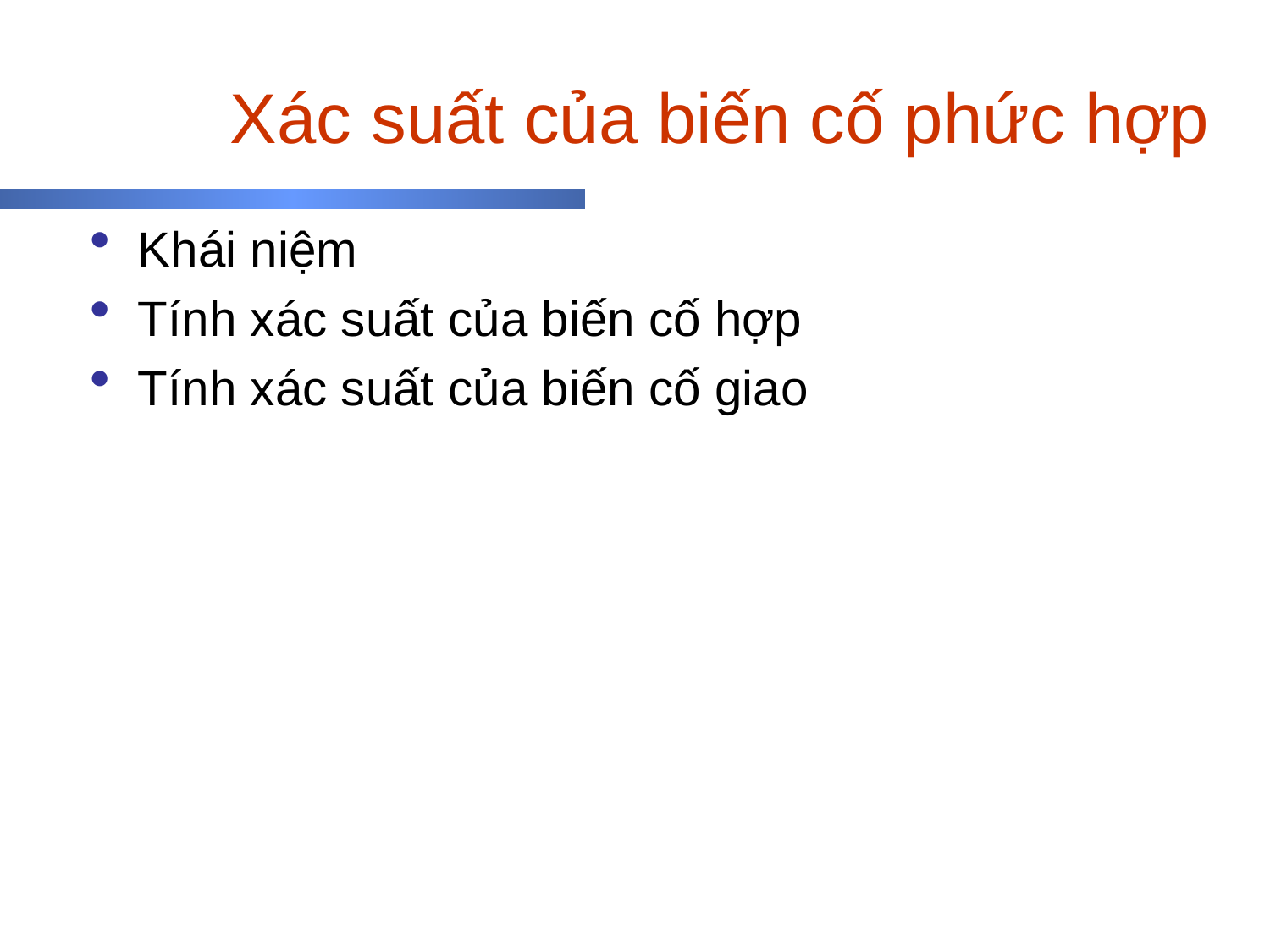

# Xác suất của biến cố phức hợp
Khái niệm
Tính xác suất của biến cố hợp
Tính xác suất của biến cố giao